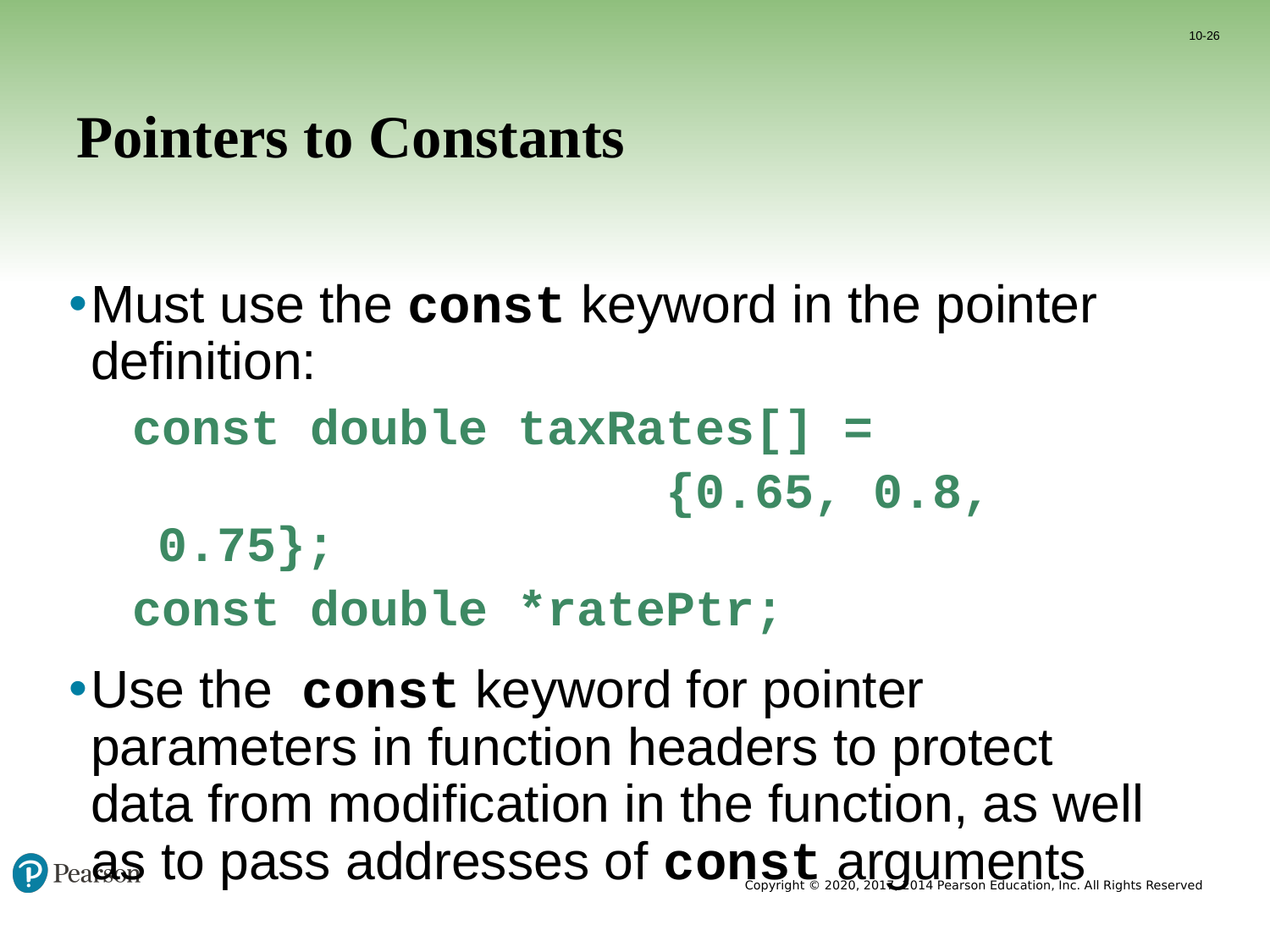

10-26
# Pointers to Constants
Must use the const keyword in the pointer definition:
const double taxRates[] =
					{0.65, 0.8, 0.75};
const double *ratePtr;
Use the  const keyword for pointer parameters in function headers to protect data from modification in the function, as well as to pass addresses of const arguments